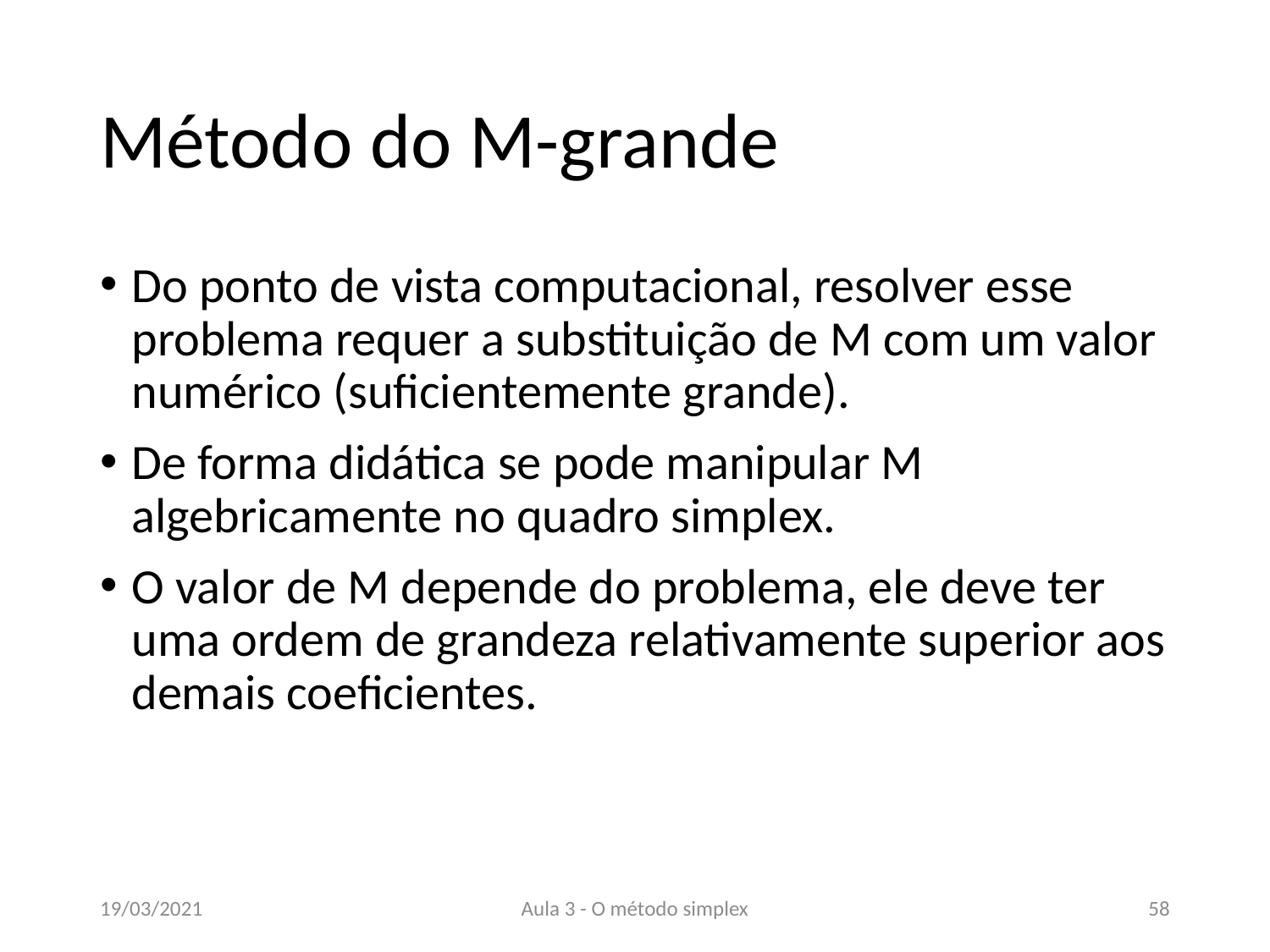

# Método do M-grande
Do ponto de vista computacional, resolver esse problema requer a substituição de M com um valor numérico (suficientemente grande).
De forma didática se pode manipular M algebricamente no quadro simplex.
O valor de M depende do problema, ele deve ter uma ordem de grandeza relativamente superior aos demais coeficientes.
19/03/2021
Aula 3 - O método simplex
58